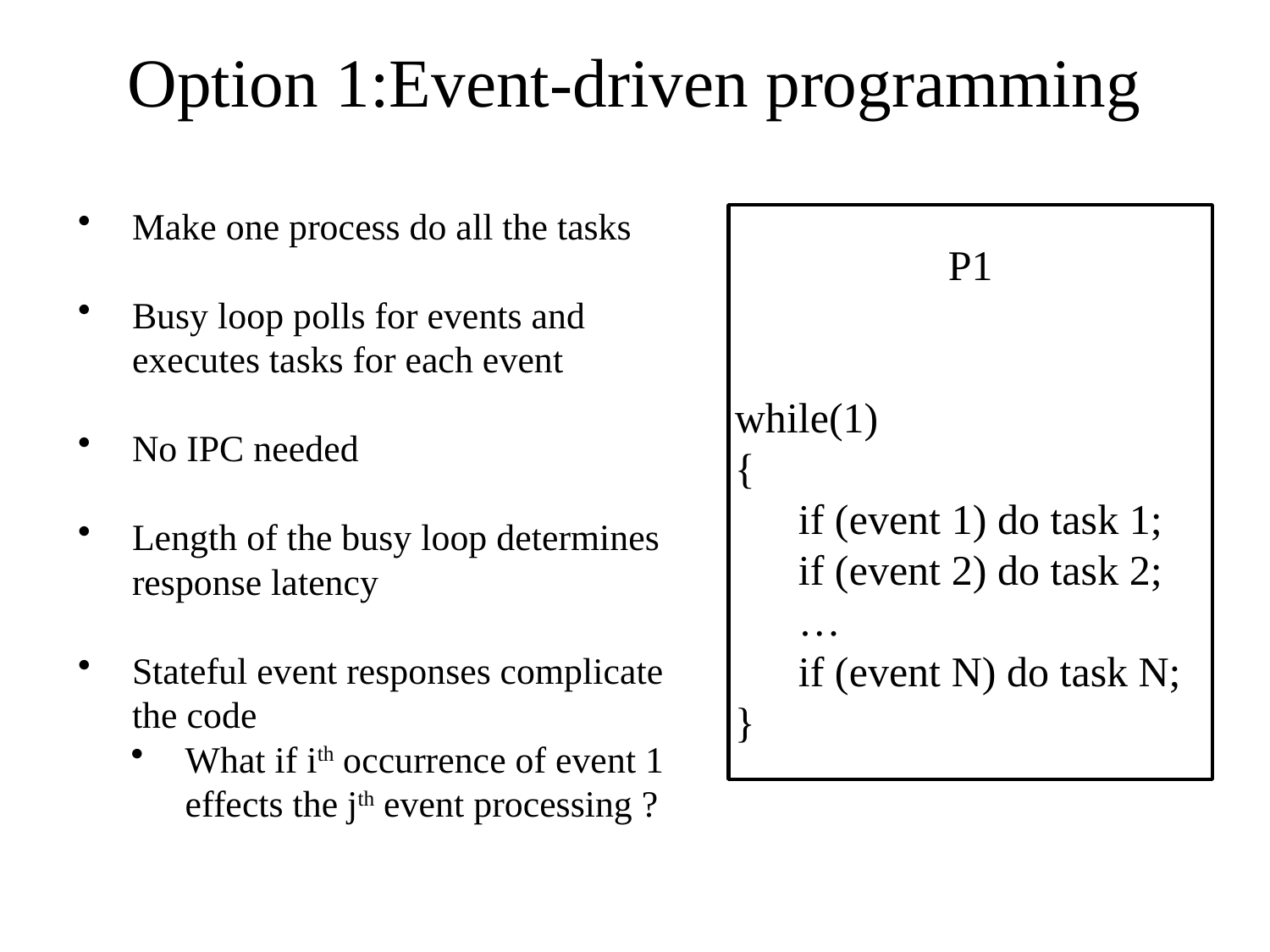

# Option 1:Event-driven programming
Make one process do all the tasks

Busy loop polls for events and executes tasks for each event

No IPC needed

Length of the busy loop determines response latency

Stateful event responses complicate the code
What if ith occurrence of event 1 effects the jth event processing ?
P1

while(1)
{
if (event 1) do task 1;
if (event 2) do task 2;
…
if (event N) do task N;
}